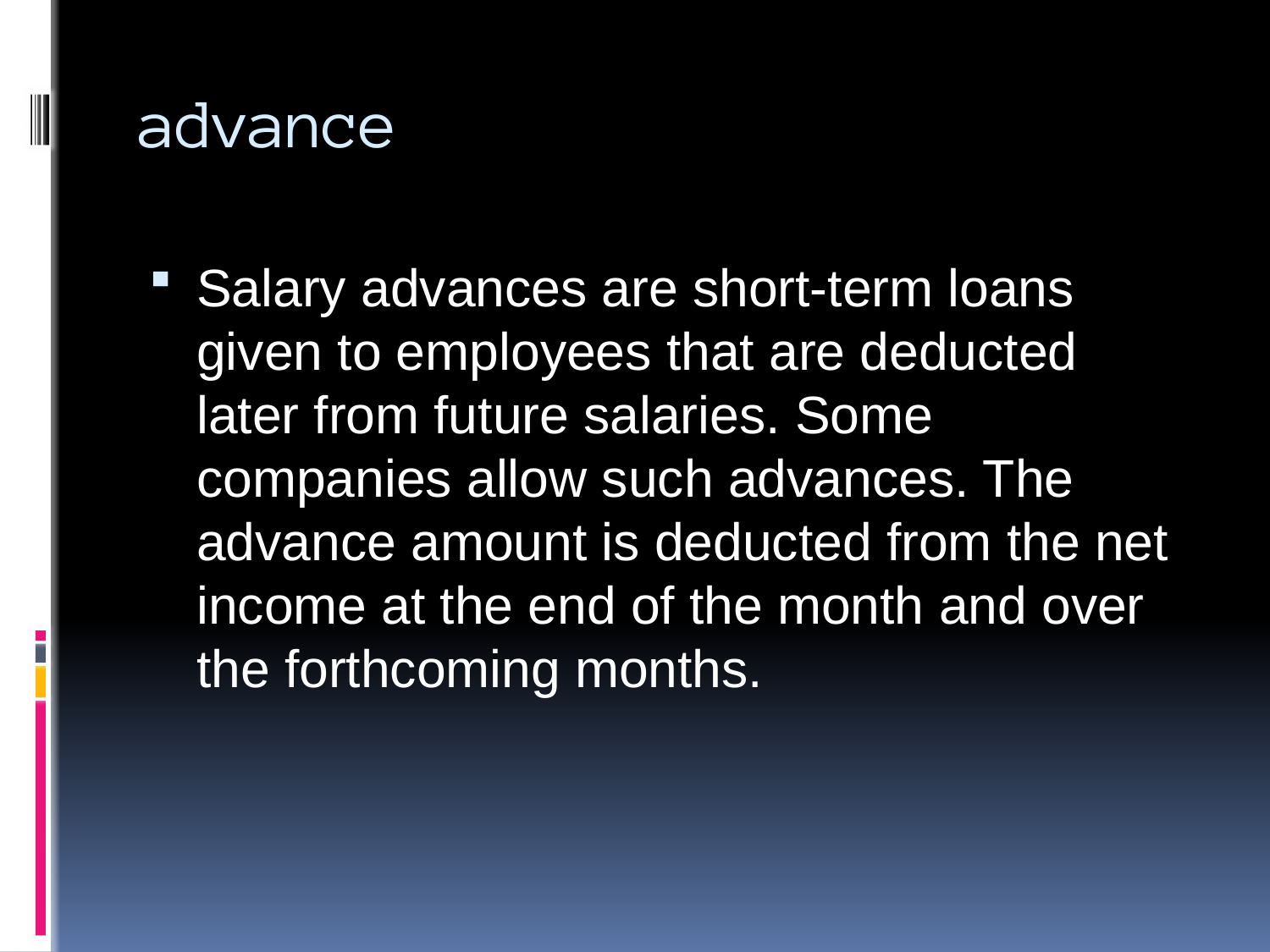

# advance
Salary advances are short-term loans given to employees that are deducted later from future salaries. Some companies allow such advances. The advance amount is deducted from the net income at the end of the month and over the forthcoming months.